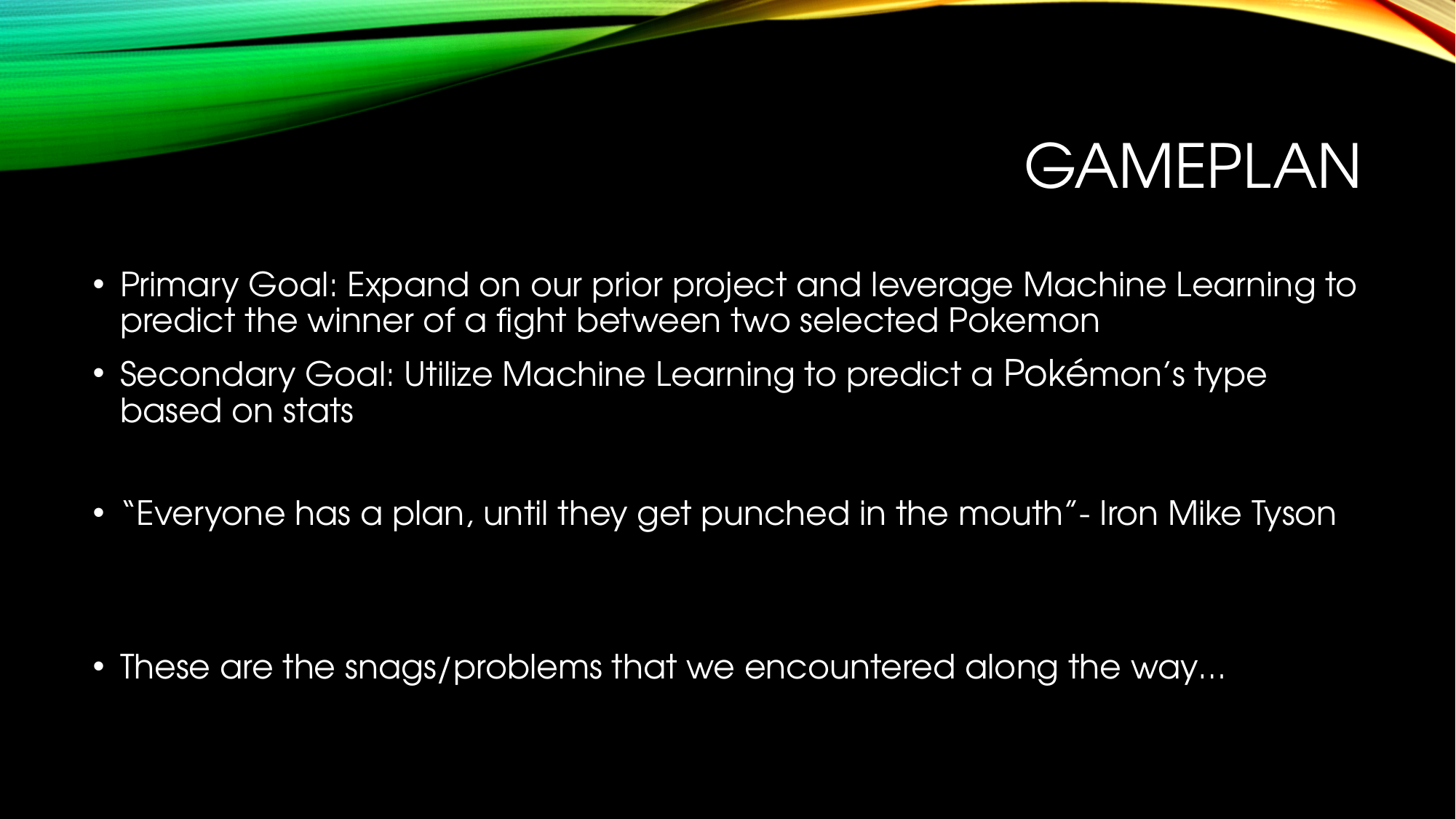

# Gameplan
Primary Goal: Expand on our prior project and leverage Machine Learning to predict the winner of a fight between two selected Pokemon
Secondary Goal: Utilize Machine Learning to predict a Pokémon’s type based on stats

“Everyone has a plan, until they get punched in the mouth”- Iron Mike Tyson

These are the snags/problems that we encountered along the way…